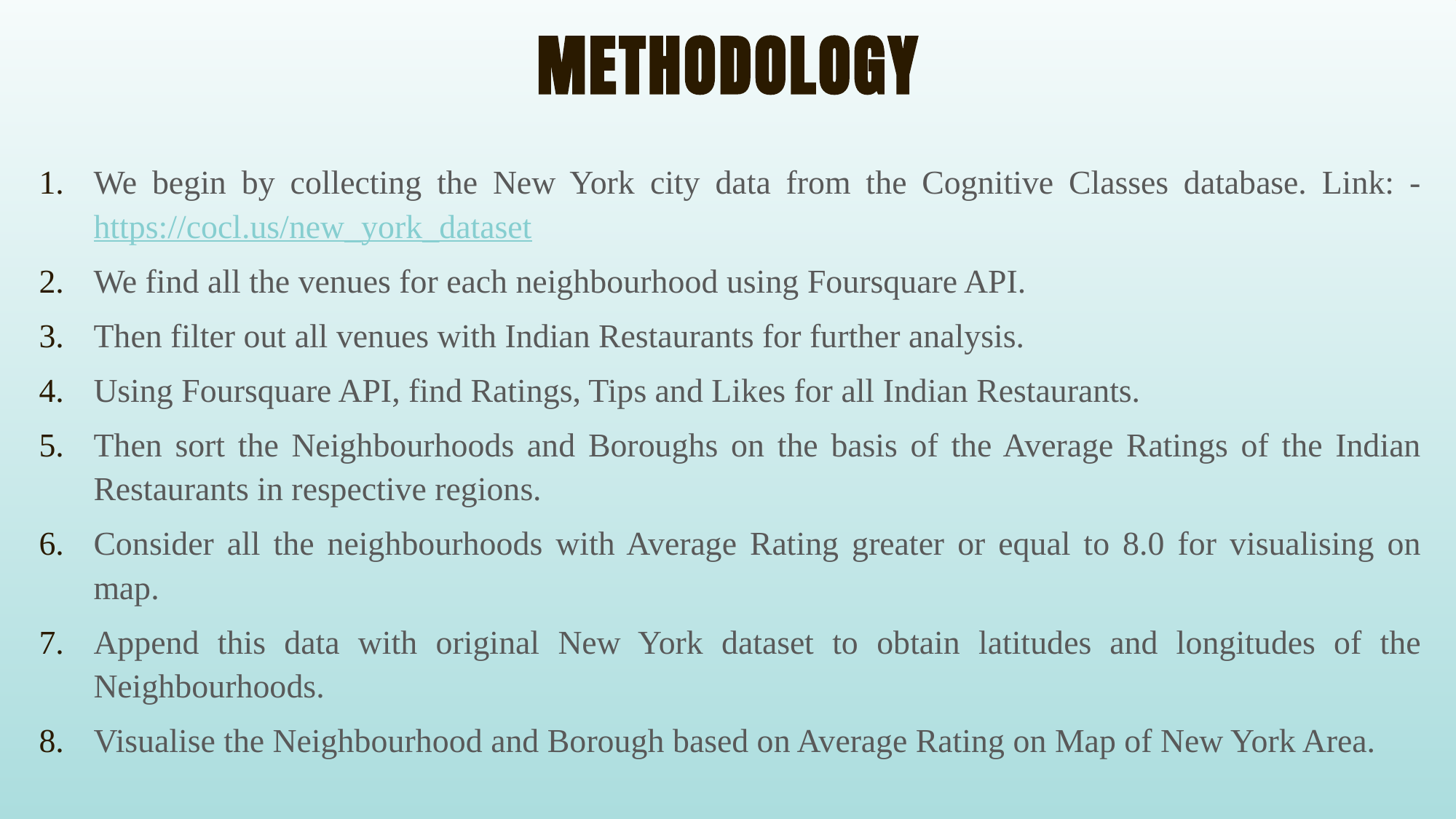

# Methodology
We begin by collecting the New York city data from the Cognitive Classes database. Link: - https://cocl.us/new_york_dataset
We find all the venues for each neighbourhood using Foursquare API.
Then filter out all venues with Indian Restaurants for further analysis.
Using Foursquare API, find Ratings, Tips and Likes for all Indian Restaurants.
Then sort the Neighbourhoods and Boroughs on the basis of the Average Ratings of the Indian Restaurants in respective regions.
Consider all the neighbourhoods with Average Rating greater or equal to 8.0 for visualising on map.
Append this data with original New York dataset to obtain latitudes and longitudes of the Neighbourhoods.
Visualise the Neighbourhood and Borough based on Average Rating on Map of New York Area.